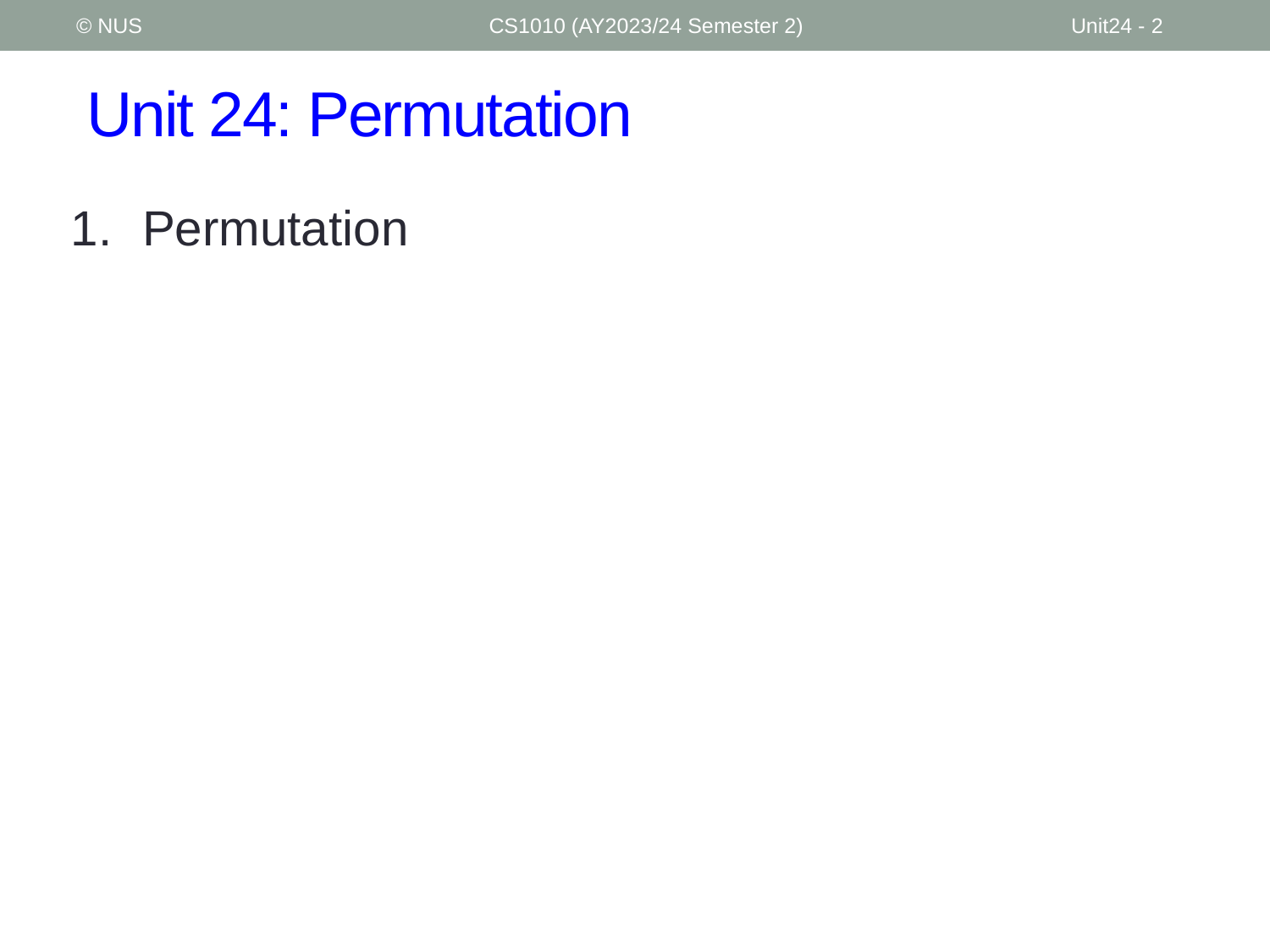

© NUS
CS1010 (AY2023/24 Semester 2)
Unit24 - 2
# Unit 24: Permutation
Permutation